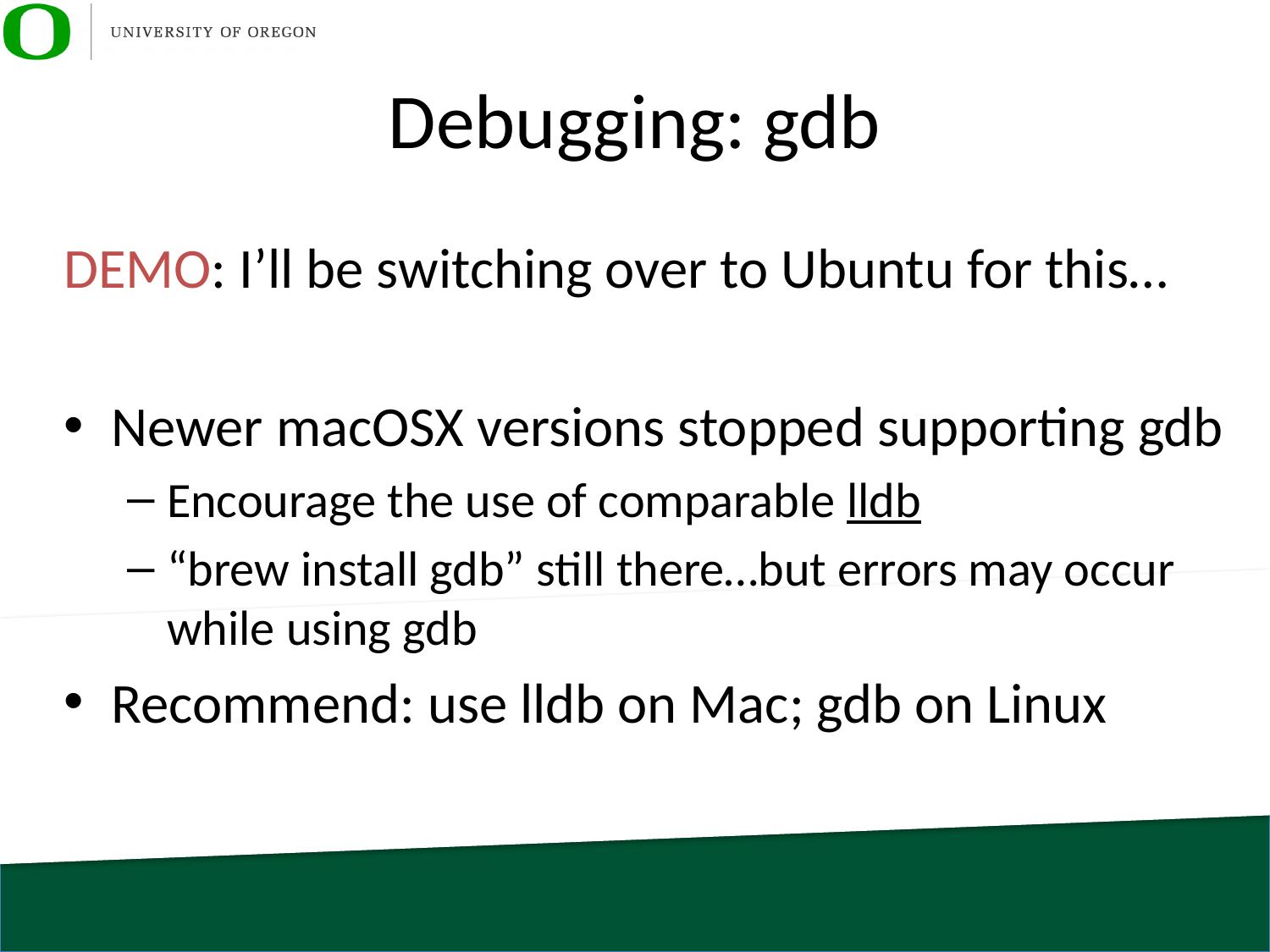

# Debugging: gdb
DEMO: I’ll be switching over to Ubuntu for this…

Newer macOSX versions stopped supporting gdb
Encourage the use of comparable lldb
“brew install gdb” still there…but errors may occur while using gdb
Recommend: use lldb on Mac; gdb on Linux